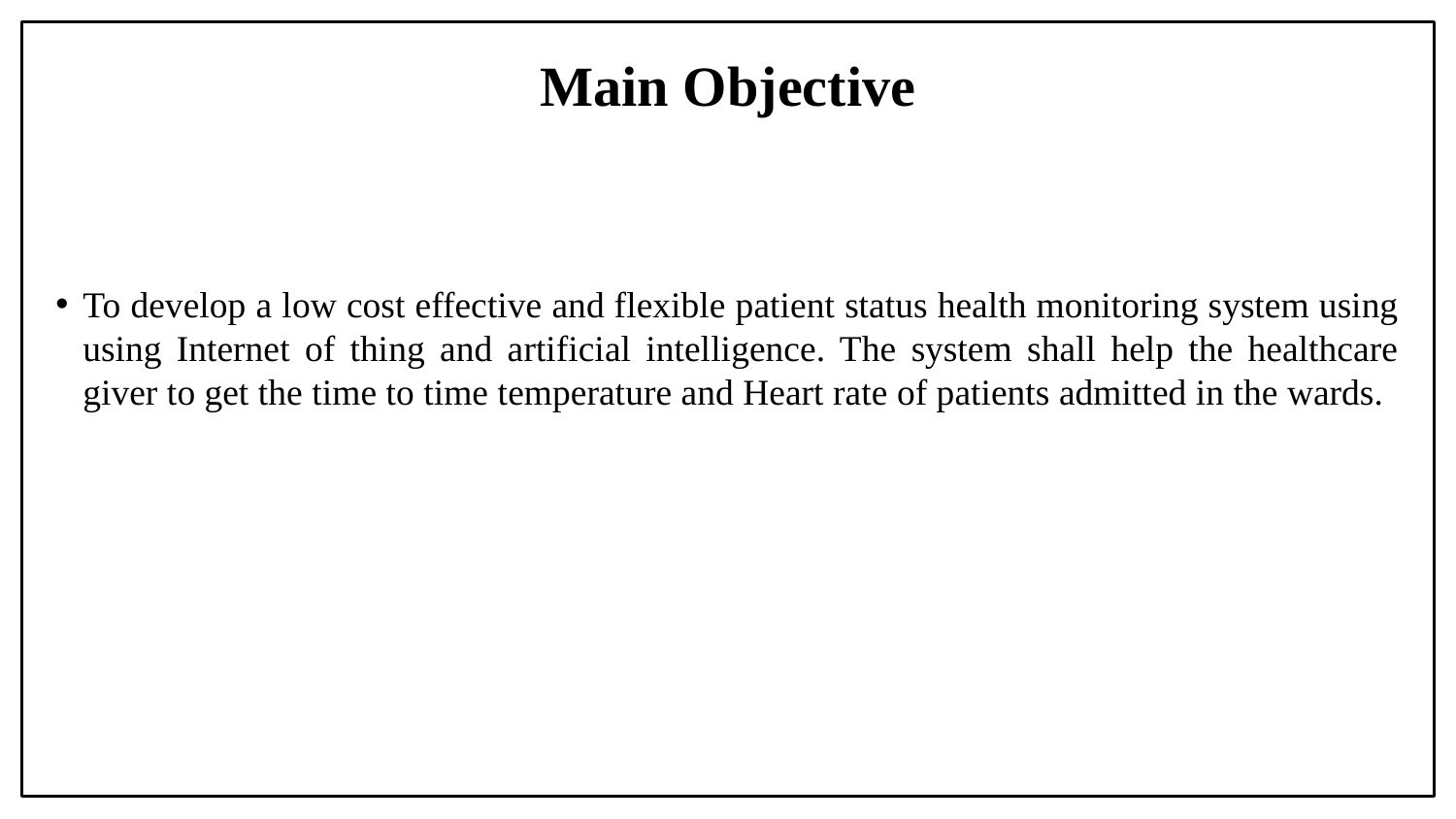

# Main Objective

To develop a low cost effective and flexible patient status health monitoring system using using Internet of thing and artificial intelligence. The system shall help the healthcare giver to get the time to time temperature and Heart rate of patients admitted in the wards.